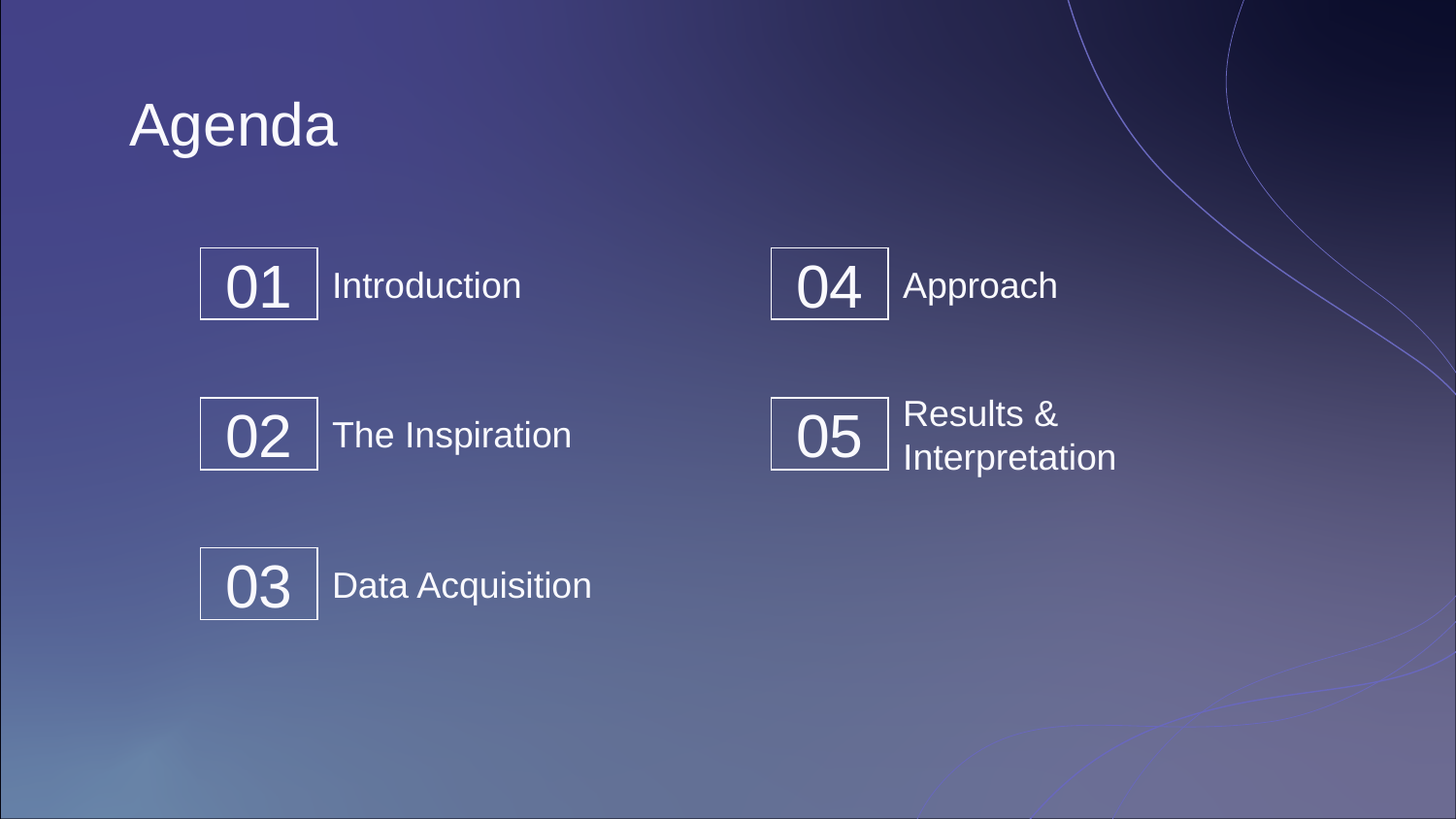

# Agenda
Introduction
Approach
01
04
The Inspiration
Results & Interpretation
02
05
Data Acquisition
03